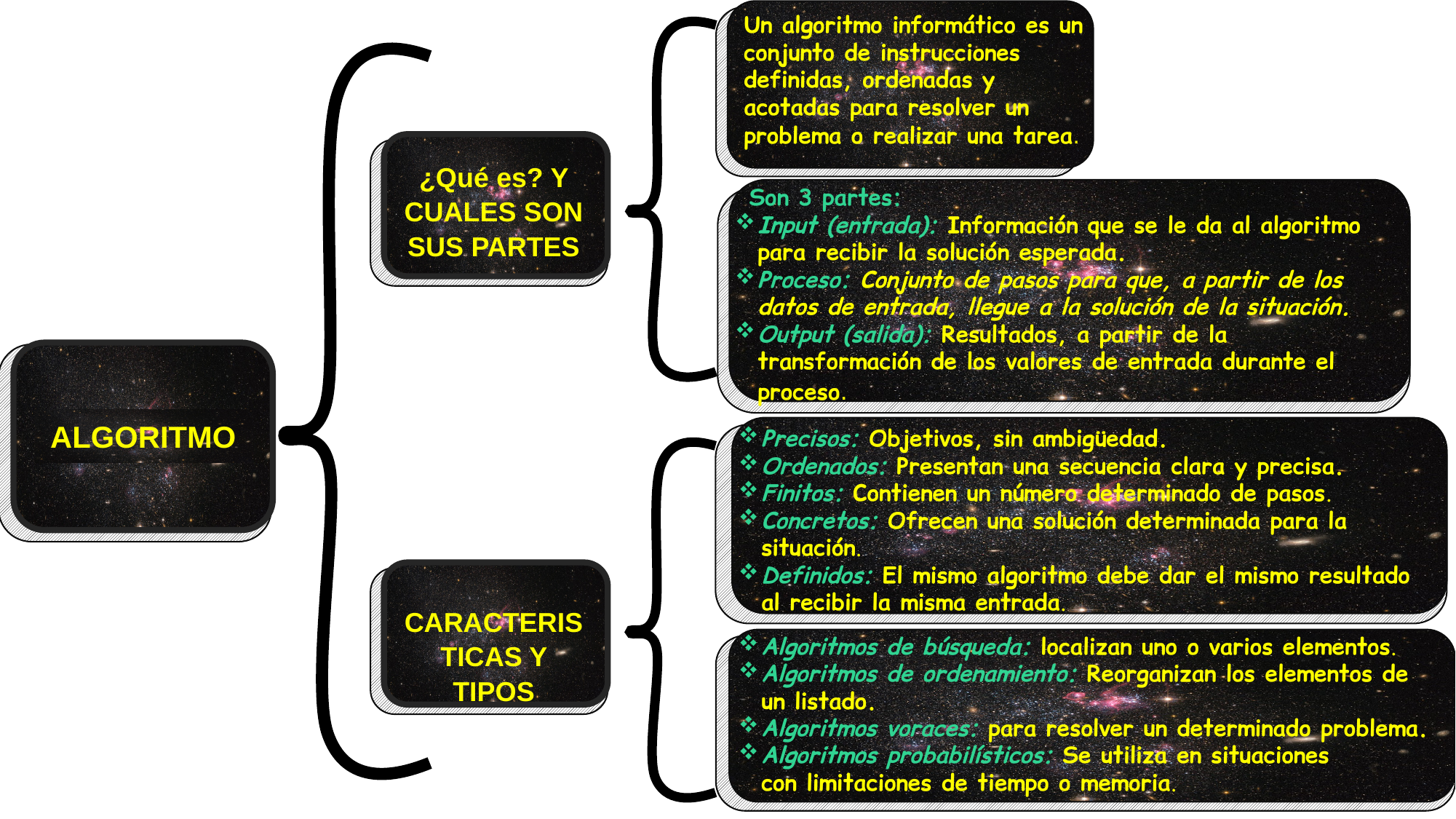

Un algoritmo informático es un conjunto de instrucciones definidas, ordenadas y acotadas para resolver un problema o realizar una tarea.

¿Qué es? Y CUALES SON SUS PARTES
  Son 3 partes:
Input (entrada): Información que se le da al algoritmo para recibir la solución esperada.
Proceso: Conjunto de pasos para que, a partir de los datos de entrada, llegue a la solución de la situación.
Output (salida): Resultados, a partir de la transformación de los valores de entrada durante el proceso.

ALGORITMO

Precisos: Objetivos, sin ambigüedad.
Ordenados: Presentan una secuencia clara y precisa.
Finitos: Contienen un número determinado de pasos.
Concretos: Ofrecen una solución determinada para la situación.
Definidos: El mismo algoritmo debe dar el mismo resultado al recibir la misma entrada.

CARACTERISTICAS Y TIPOS
Algoritmos de búsqueda: localizan uno o varios elementos.
Algoritmos de ordenamiento: Reorganizan los elementos de un listado.
Algoritmos voraces: para resolver un determinado problema.
Algoritmos probabilísticos: Se utiliza en situaciones con limitaciones de tiempo o memoria.